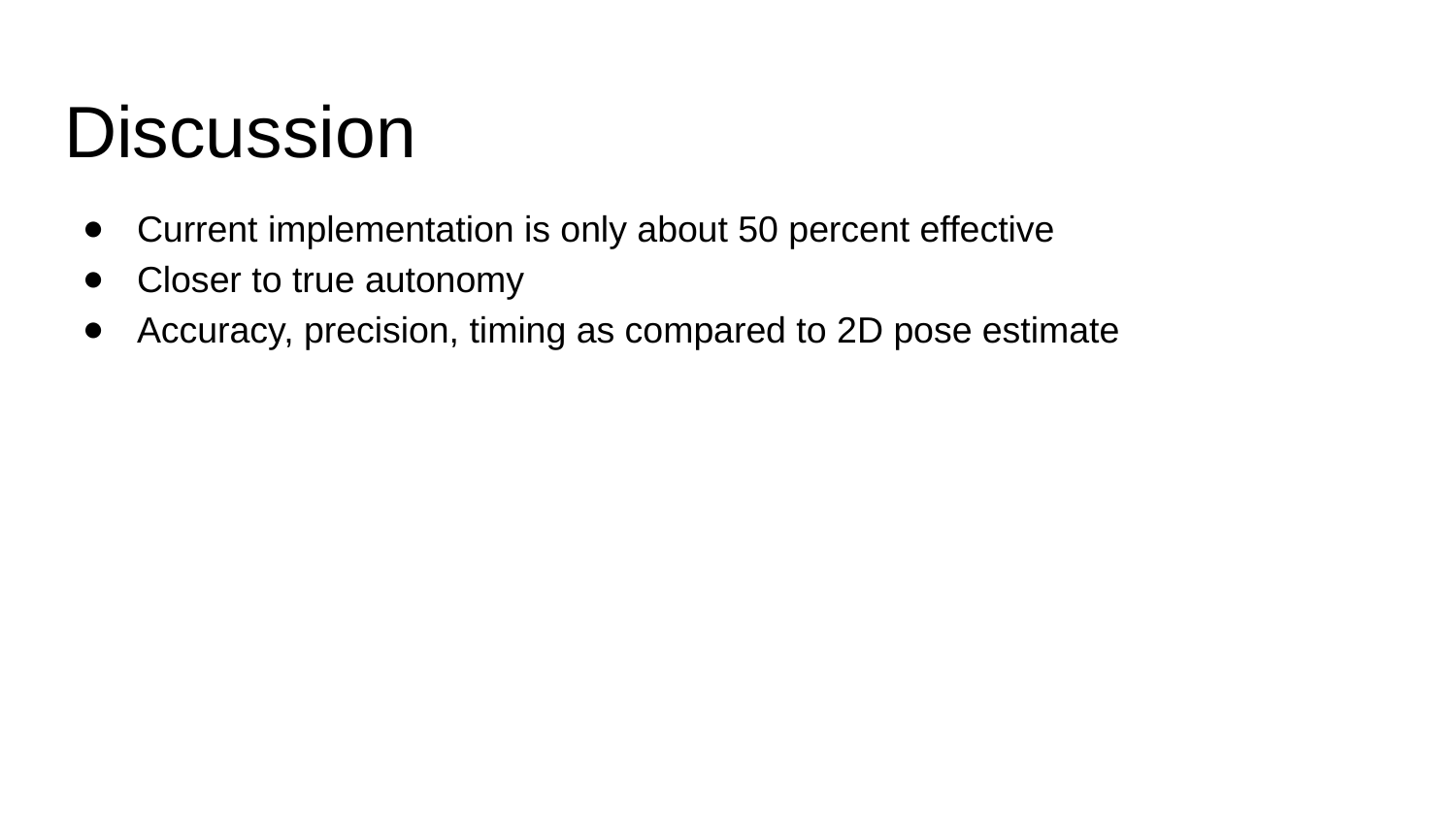

# Discussion
Current implementation is only about 50 percent effective
Closer to true autonomy
Accuracy, precision, timing as compared to 2D pose estimate